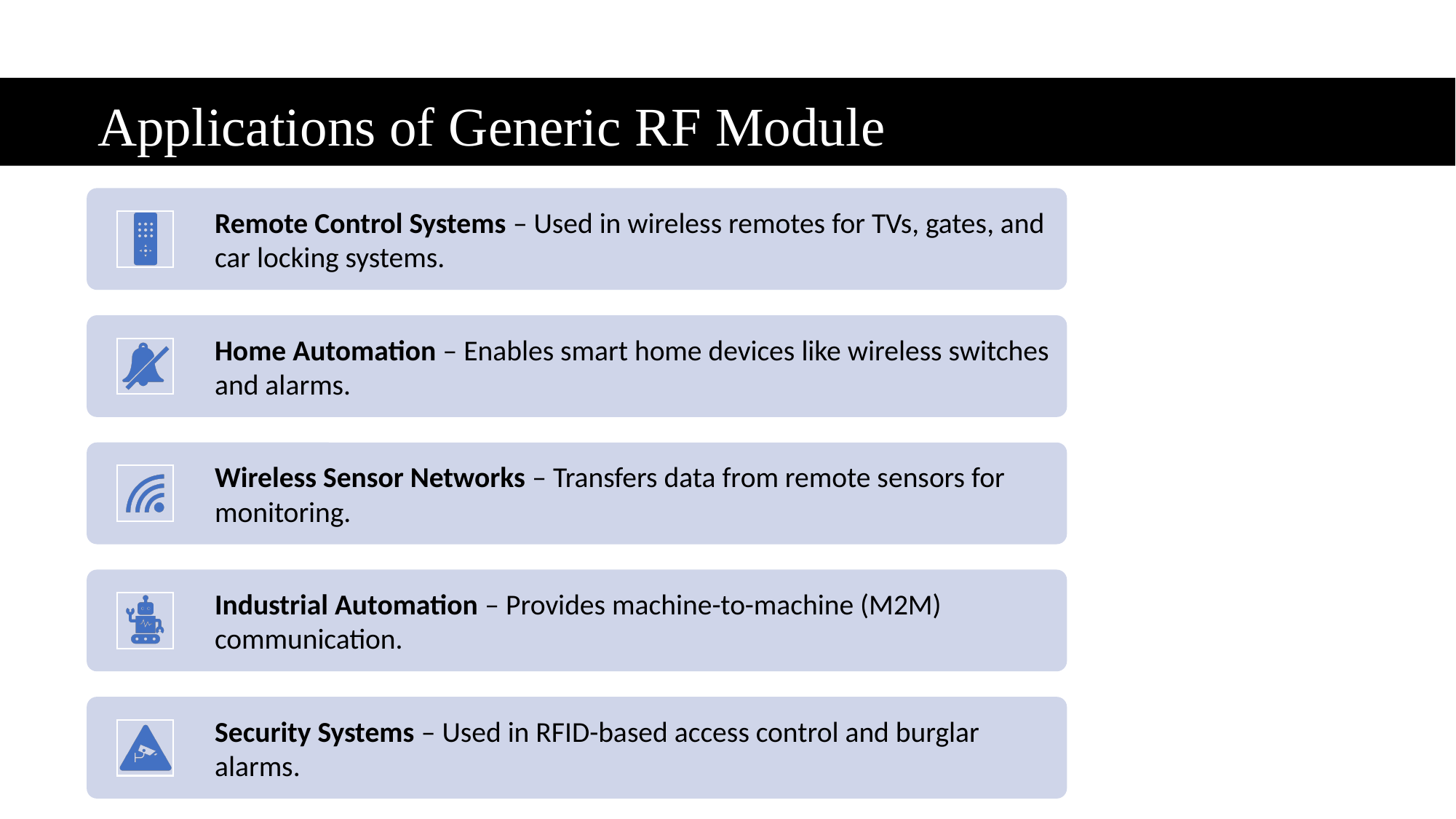

#

Applications of Generic RF Module
Remote Control Systems – Used in wireless remotes for TVs, gates, and car locking systems.
Home Automation – Enables smart home devices like wireless switches and alarms.
Wireless Sensor Networks – Transfers data from remote sensors for monitoring.
Industrial Automation – Provides machine-to-machine (M2M) communication.
Security Systems – Used in RFID-based access control and burglar alarms.